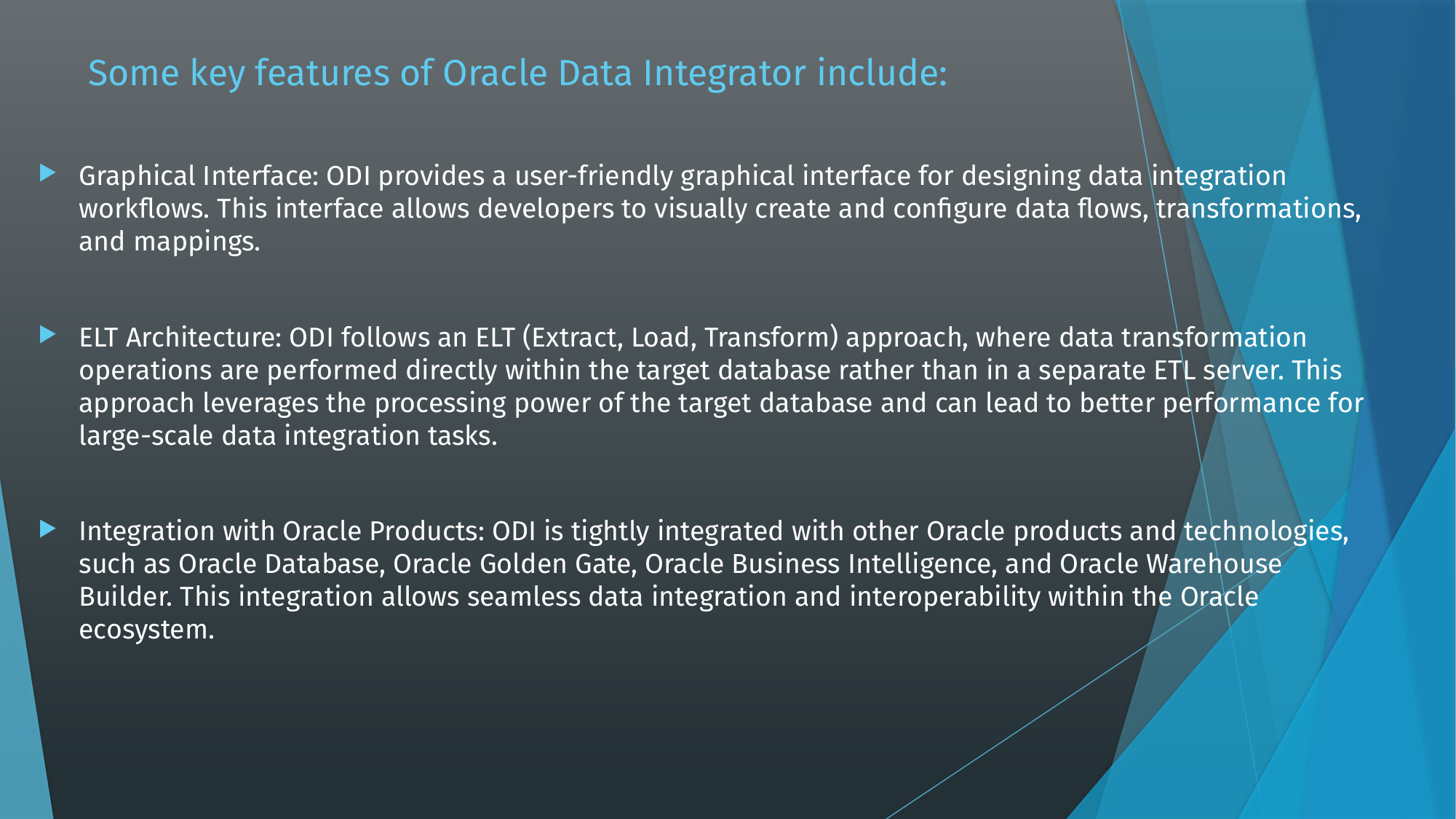

# Some key features of Oracle Data Integrator include:
Graphical Interface: ODI provides a user-friendly graphical interface for designing data integration workflows. This interface allows developers to visually create and configure data flows, transformations, and mappings.

ELT Architecture: ODI follows an ELT (Extract, Load, Transform) approach, where data transformation operations are performed directly within the target database rather than in a separate ETL server. This approach leverages the processing power of the target database and can lead to better performance for large-scale data integration tasks.

Integration with Oracle Products: ODI is tightly integrated with other Oracle products and technologies, such as Oracle Database, Oracle Golden Gate, Oracle Business Intelligence, and Oracle Warehouse Builder. This integration allows seamless data integration and interoperability within the Oracle ecosystem.